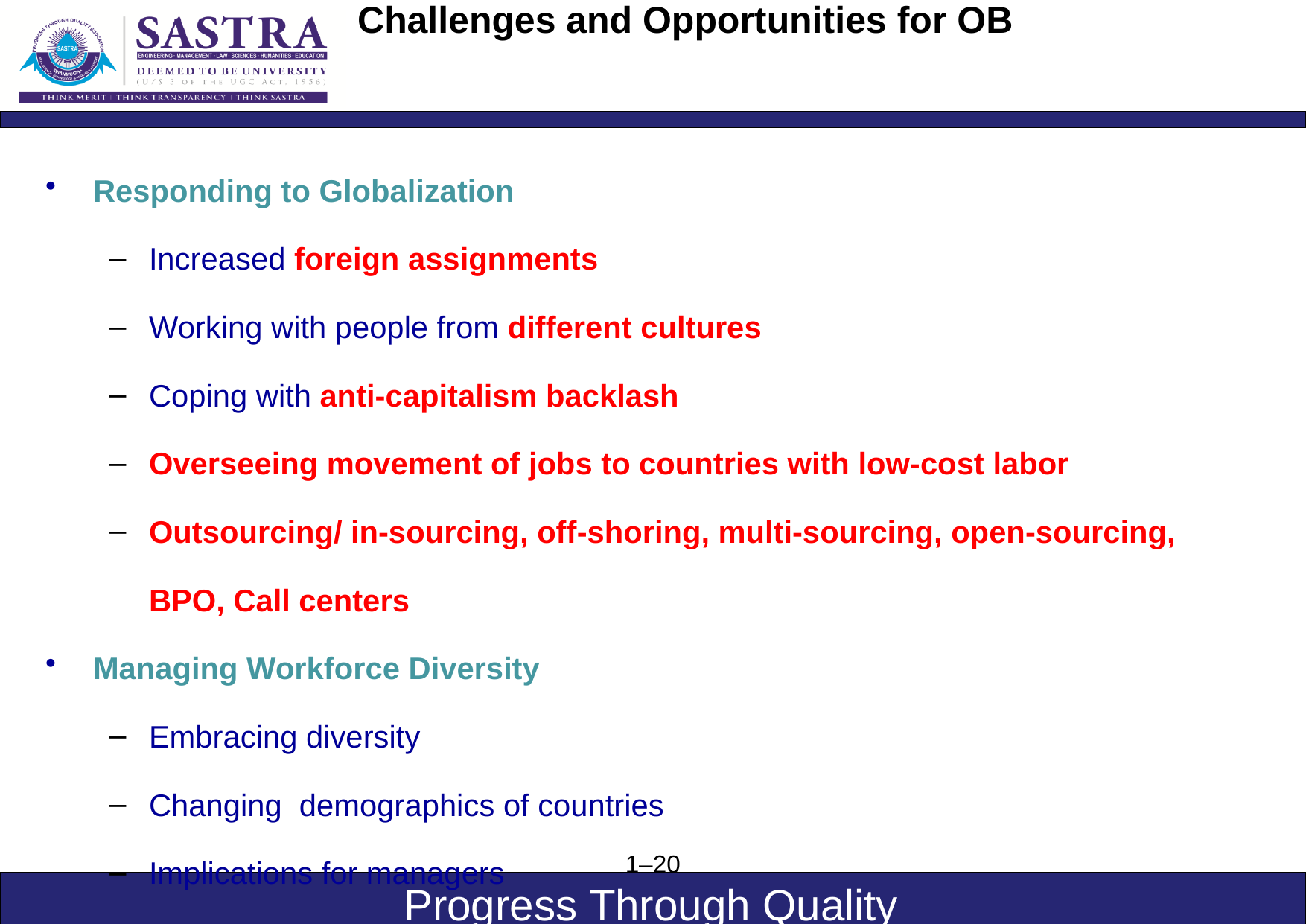

# Challenges and Opportunities for OB
Responding to Globalization
Increased foreign assignments
Working with people from different cultures
Coping with anti-capitalism backlash
Overseeing movement of jobs to countries with low-cost labor
Outsourcing/ in-sourcing, off-shoring, multi-sourcing, open-sourcing, BPO, Call centers
Managing Workforce Diversity
Embracing diversity
Changing  demographics of countries
Implications for managers
Recognizing and responding to differences
1–20